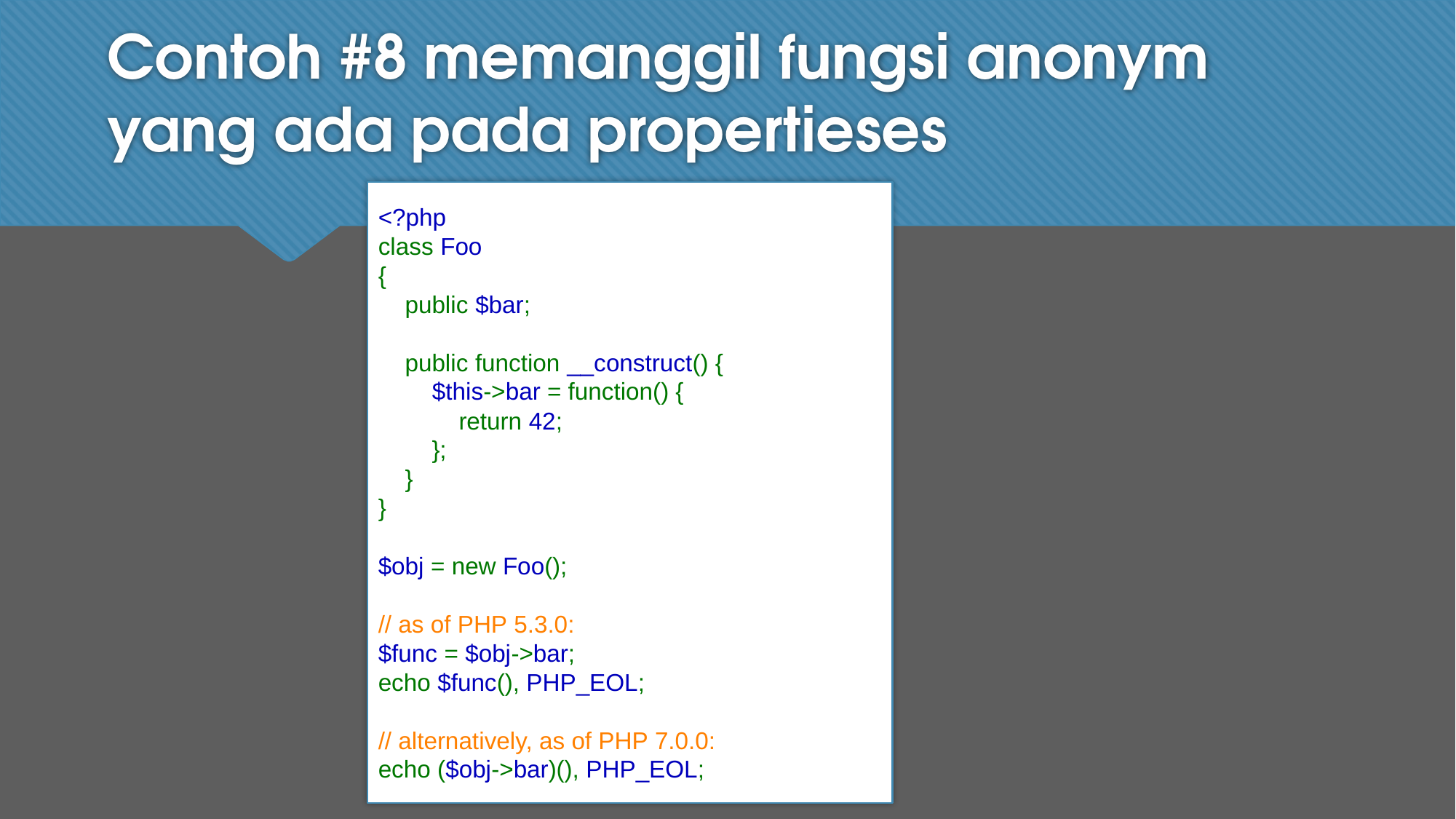

# Contoh #8 memanggil fungsi anonym yang ada pada propertieses
<?php
class Foo
{
    public $bar;
    
    public function __construct() {
        $this->bar = function() {
            return 42;
        };
    }
}
$obj = new Foo();
// as of PHP 5.3.0:
$func = $obj->bar;
echo $func(), PHP_EOL;
// alternatively, as of PHP 7.0.0:
echo ($obj->bar)(), PHP_EOL;